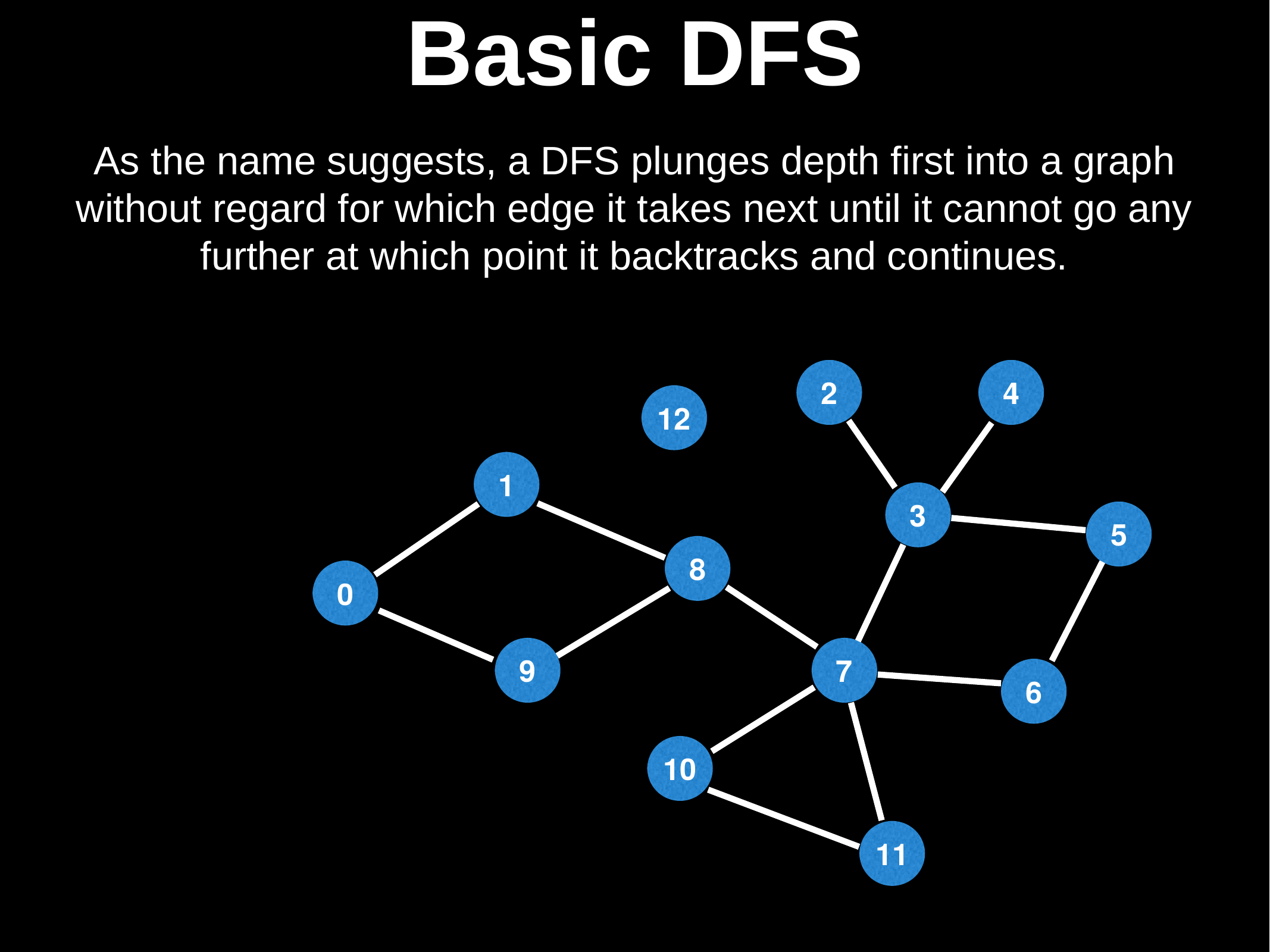

# Basic DFS
As the name suggests, a DFS plunges depth first into a graph without regard for which edge it takes next until it cannot go any further at which point it backtracks and continues.
2
4
12

1
3
5

8

0

9
7
6

10

11